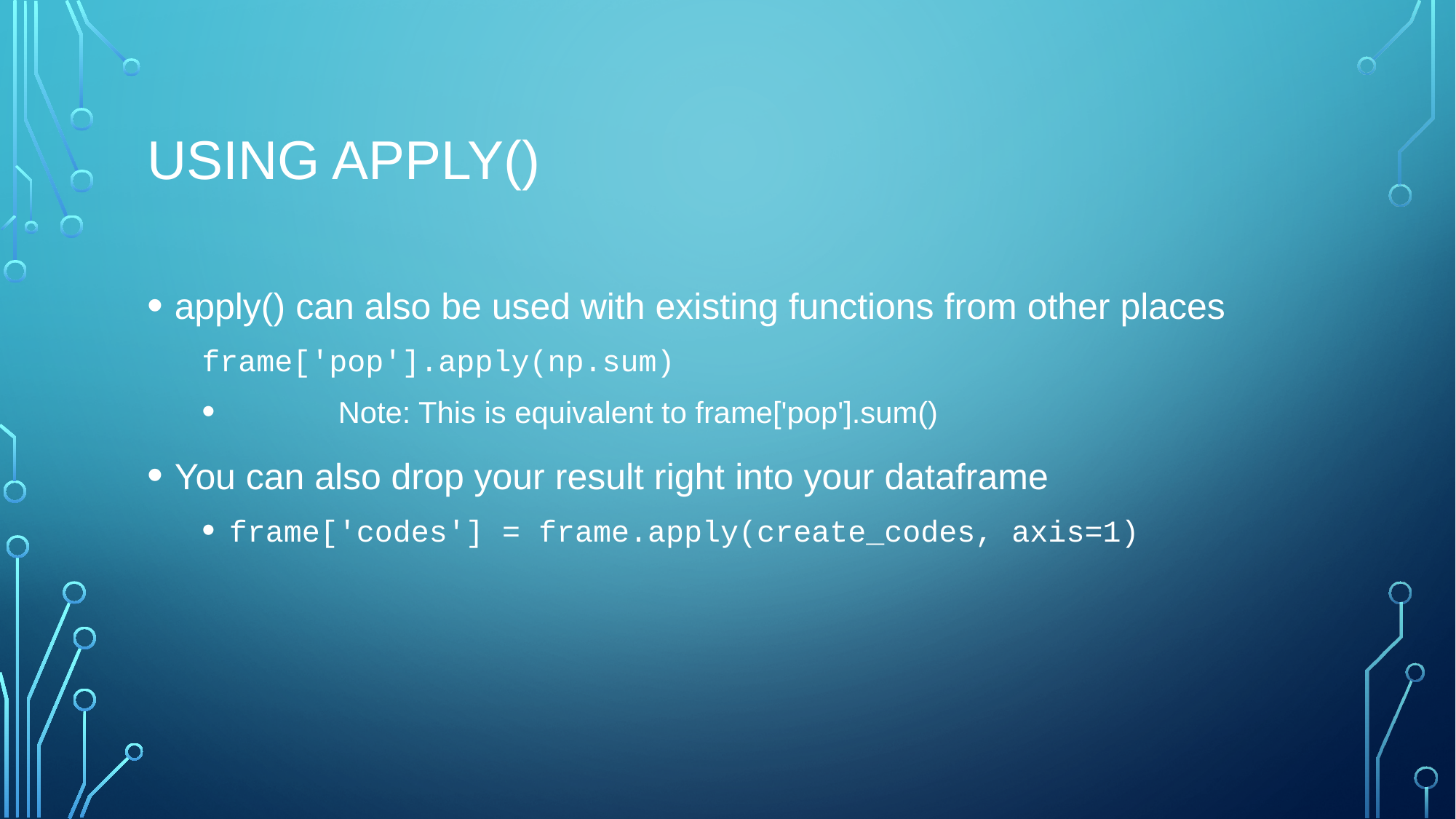

# Using Apply()
apply() can also be used with existing functions from other places
frame['pop'].apply(np.sum)
	Note: This is equivalent to frame['pop'].sum()
You can also drop your result right into your dataframe
frame['codes'] = frame.apply(create_codes, axis=1)